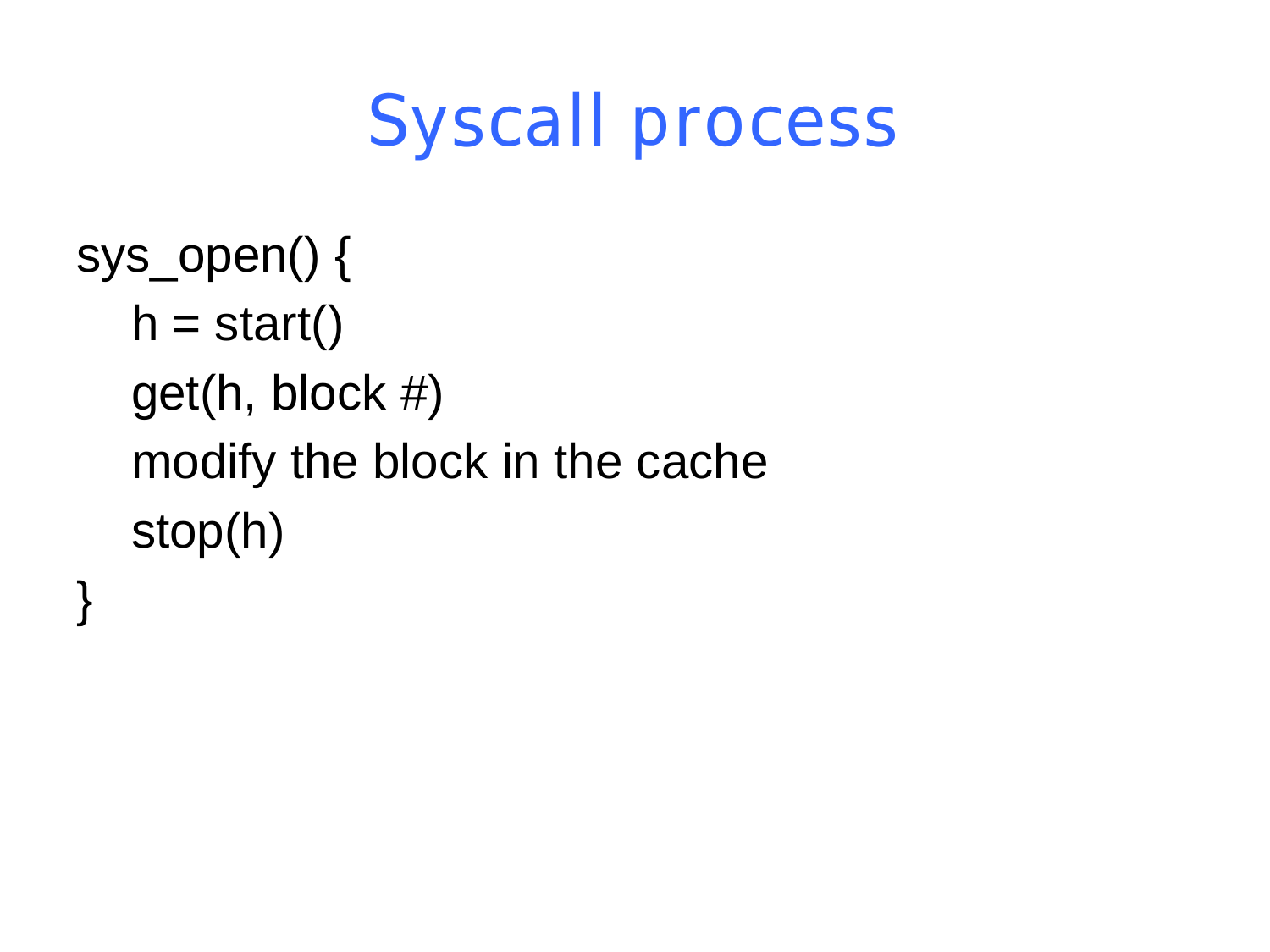

# Syscall process
sys_open() {
    h = start()
    get(h, block #)
    modify the block in the cache
    stop(h)
}